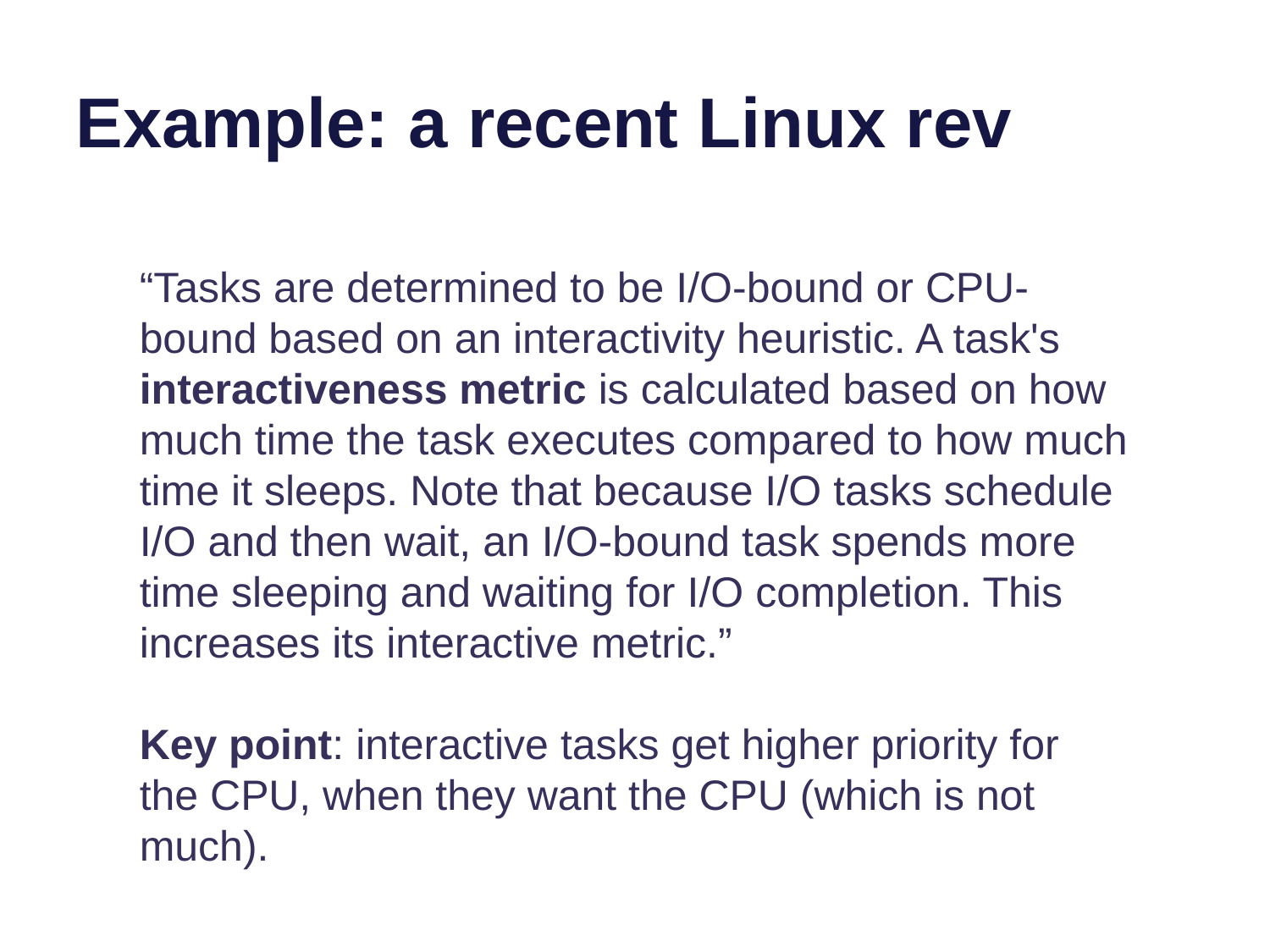

# Example: a recent Linux rev
“Tasks are determined to be I/O-bound or CPU-bound based on an interactivity heuristic. A task's interactiveness metric is calculated based on how much time the task executes compared to how much time it sleeps. Note that because I/O tasks schedule I/O and then wait, an I/O-bound task spends more time sleeping and waiting for I/O completion. This increases its interactive metric.”

Key point: interactive tasks get higher priority for the CPU, when they want the CPU (which is not much).